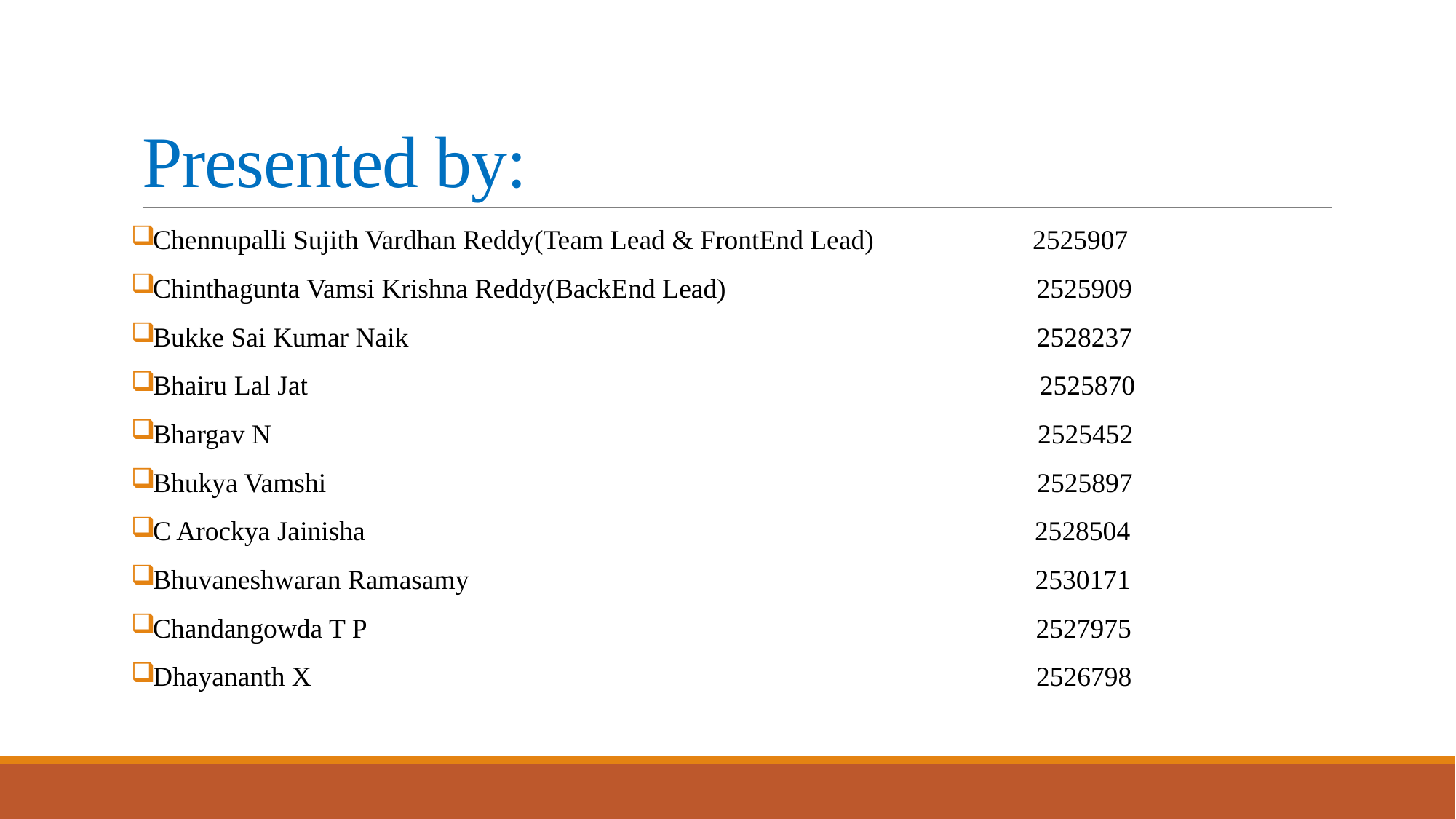

# Presented by:
Chennupalli Sujith Vardhan Reddy(Team Lead & FrontEnd Lead)                       2525907
Chinthagunta Vamsi Krishna Reddy(BackEnd Lead)                                             2525909
Bukke Sai Kumar Naik                                                                                           2528237
Bhairu Lal Jat                                                                                                          2525870
Bhargav N                                                                                                               2525452
Bhukya Vamshi                                                                                                       2525897
C Arockya Jainisha                                                                                                 2528504
Bhuvaneshwaran Ramasamy                                                                                  2530171
Chandangowda T P                                                                                                 2527975
Dhayananth X                                                                                                         2526798